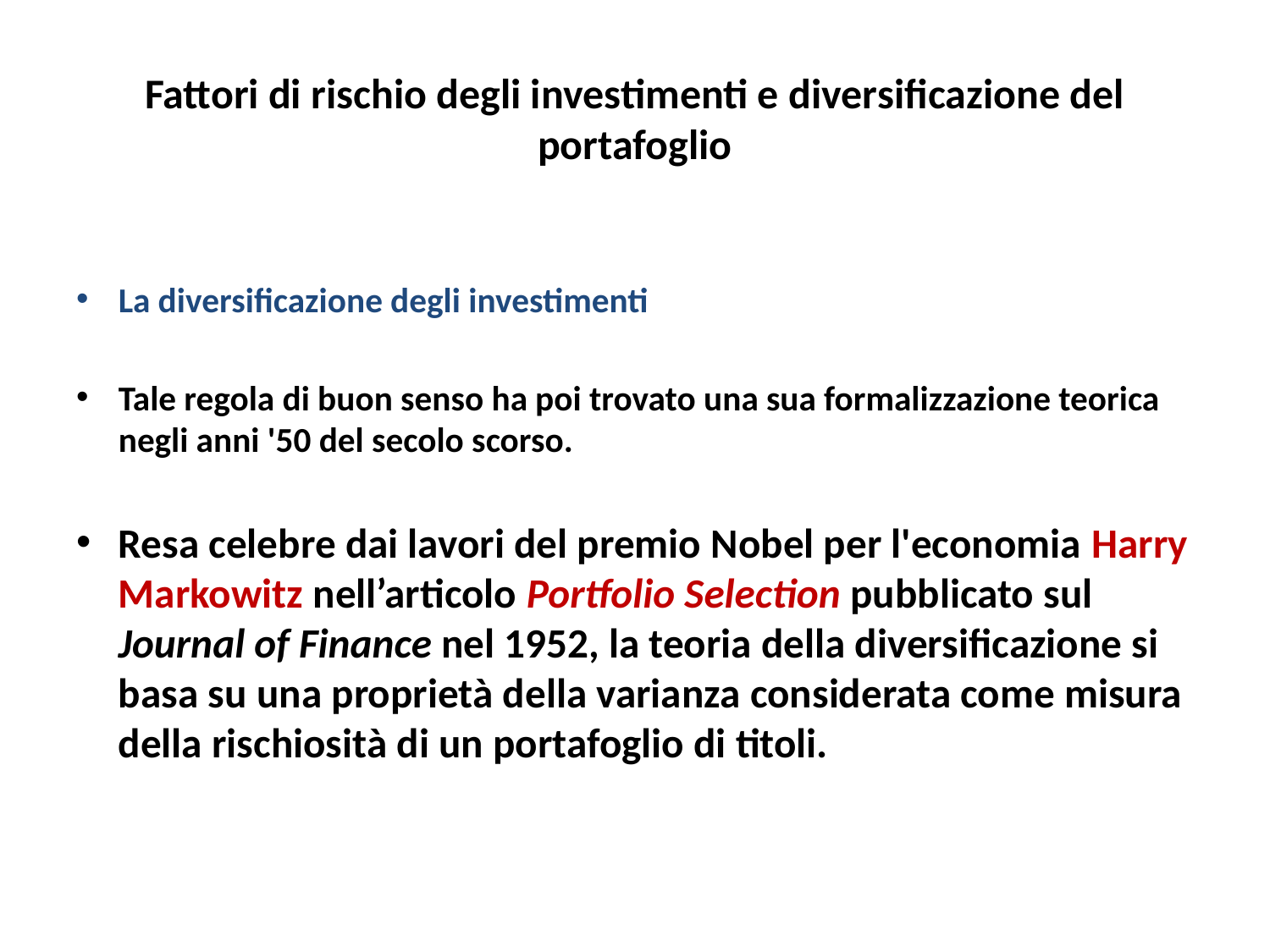

# Fattori di rischio degli investimenti e diversificazione del portafoglio

La diversificazione degli investimenti

Tale regola di buon senso ha poi trovato una sua formalizzazione teorica negli anni '50 del secolo scorso.

Resa celebre dai lavori del premio Nobel per l'economia Harry Markowitz nell’articolo Portfolio Selection pubblicato sul Journal of Finance nel 1952, la teoria della diversificazione si basa su una proprietà della varianza considerata come misura della rischiosità di un portafoglio di titoli.